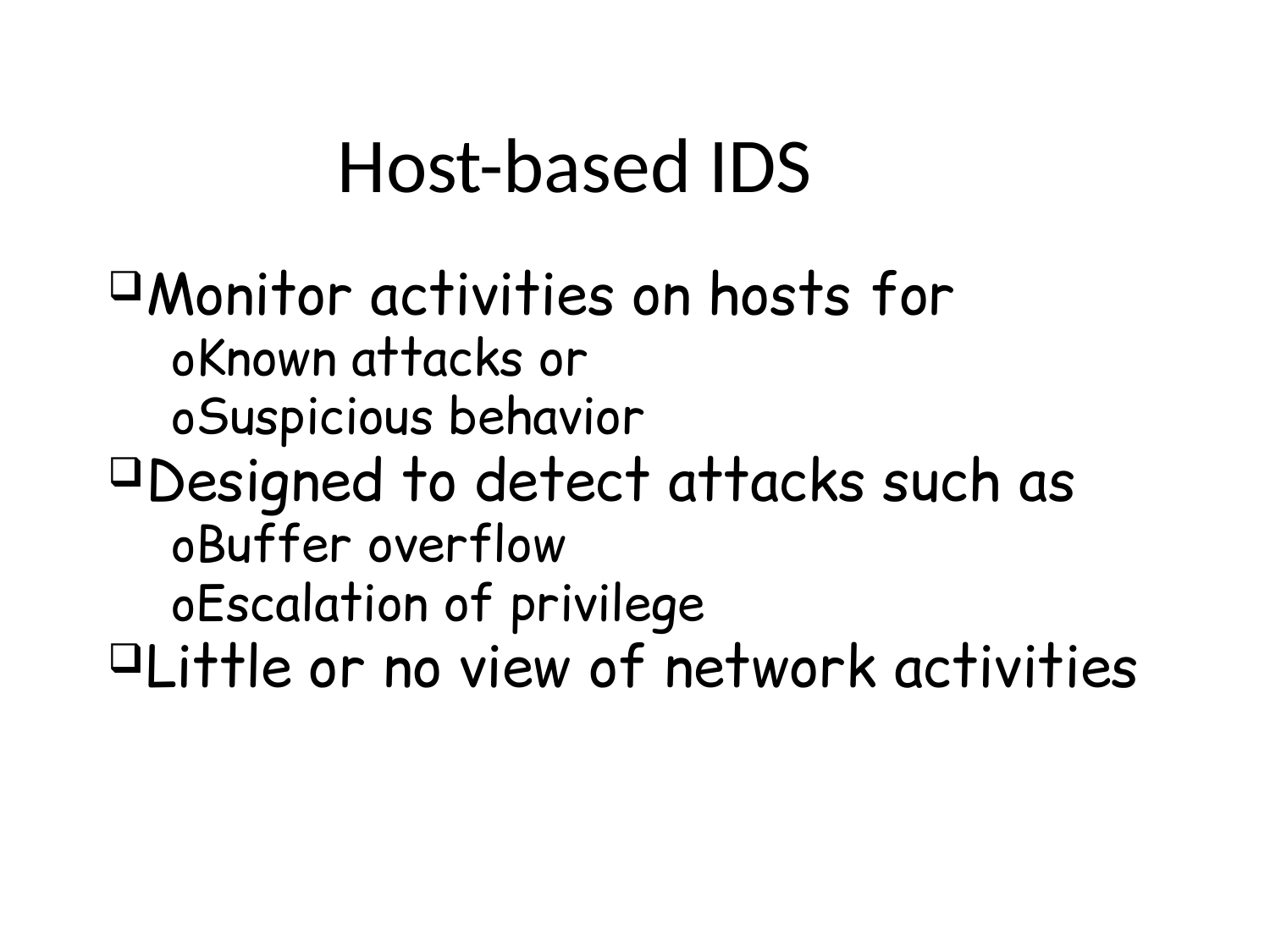

# Host-based IDS
Monitor activities on hosts for
oKnown attacks or
oSuspicious behavior
Designed to detect attacks such as
oBuffer overflow
oEscalation of privilege
Little or no view of network activities